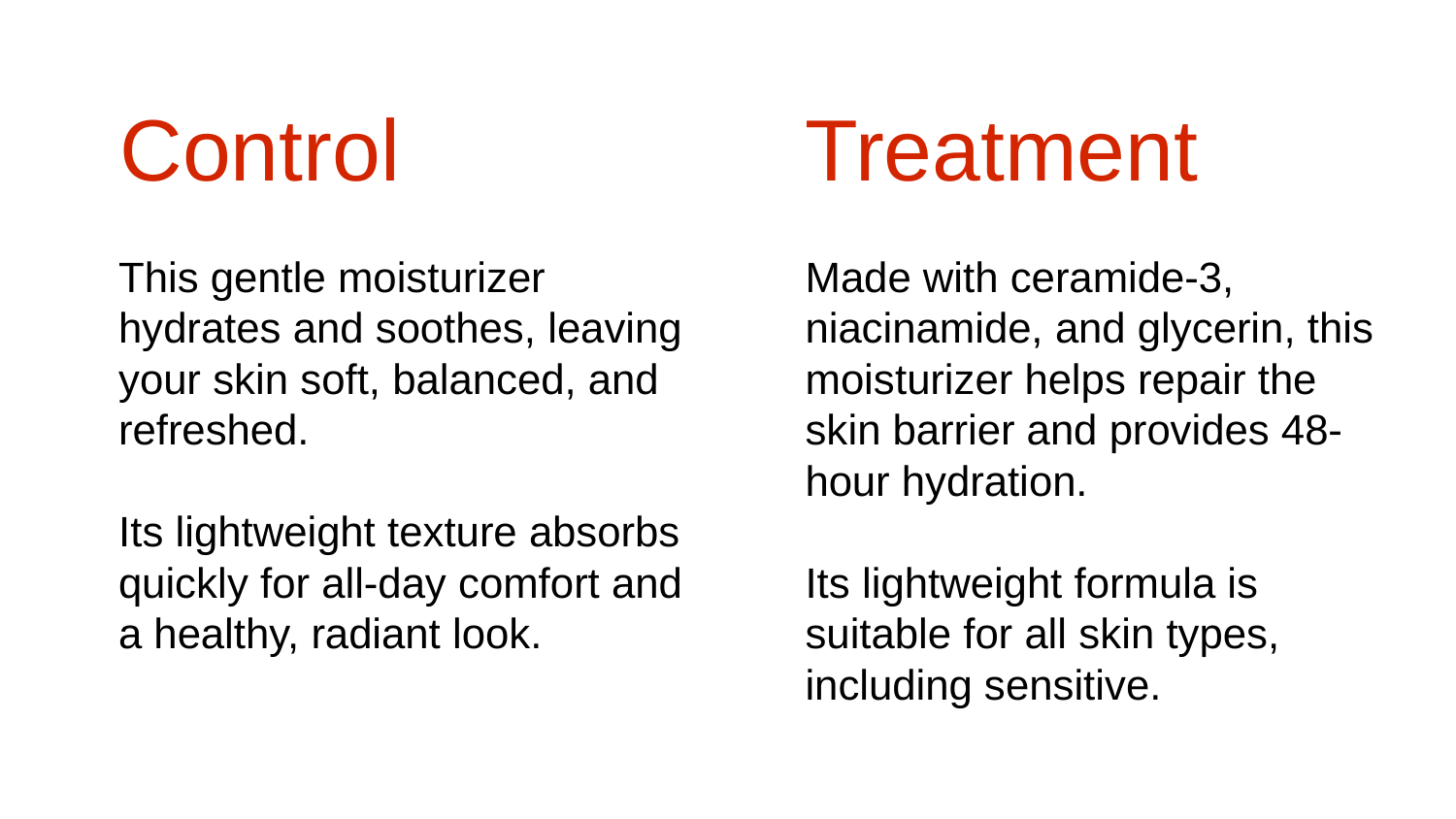

Control
Treatment
This gentle moisturizer hydrates and soothes, leaving your skin soft, balanced, and refreshed.
Its lightweight texture absorbs quickly for all-day comfort and a healthy, radiant look.

Made with ceramide-3, niacinamide, and glycerin, this moisturizer helps repair the skin barrier and provides 48-hour hydration.
Its lightweight formula is suitable for all skin types, including sensitive.